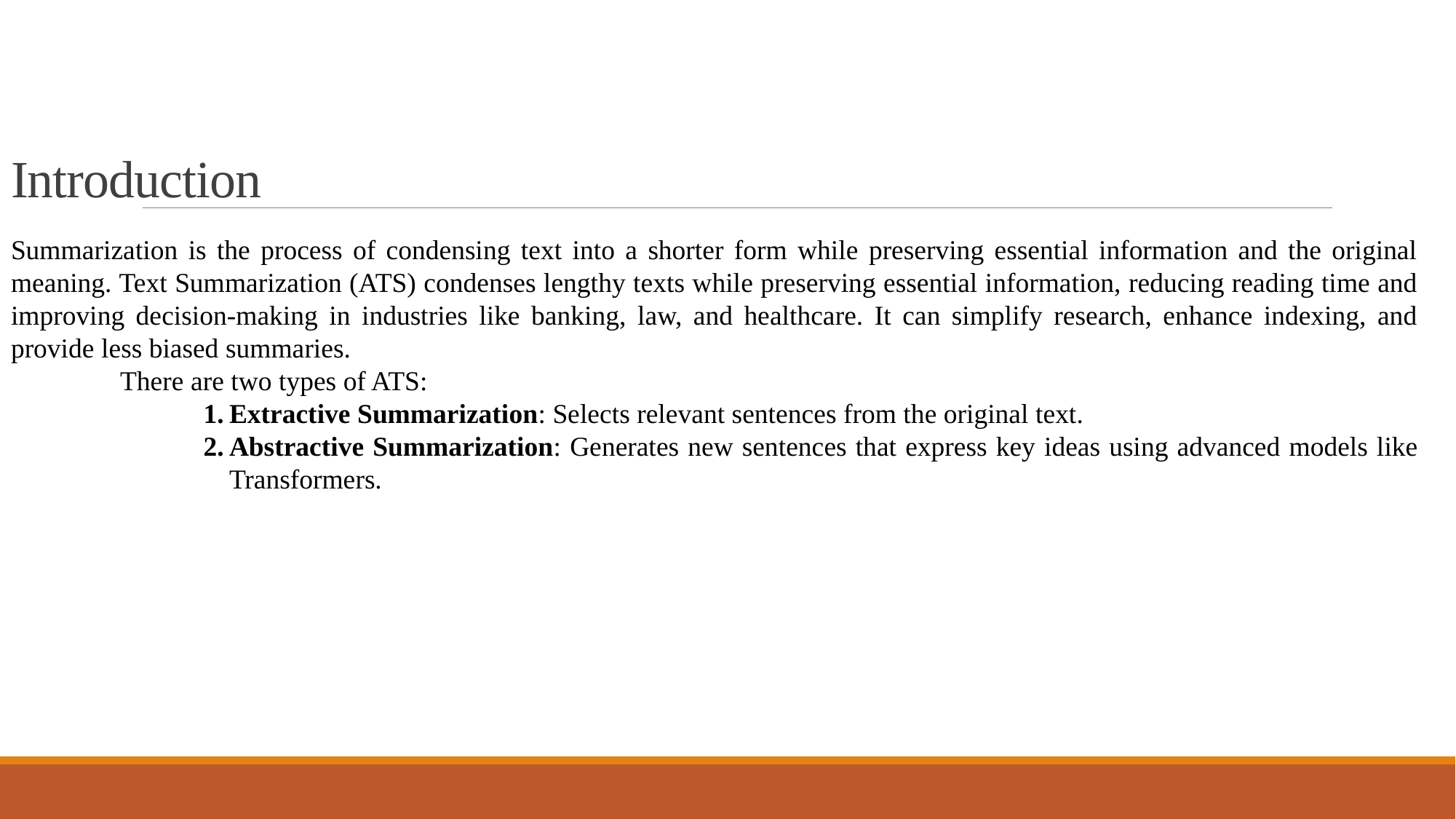

# Introduction
Summarization is the process of condensing text into a shorter form while preserving essential information and the original meaning. Text Summarization (ATS) condenses lengthy texts while preserving essential information, reducing reading time and improving decision-making in industries like banking, law, and healthcare. It can simplify research, enhance indexing, and provide less biased summaries.
	There are two types of ATS:
Extractive Summarization: Selects relevant sentences from the original text.
Abstractive Summarization: Generates new sentences that express key ideas using advanced models like Transformers.